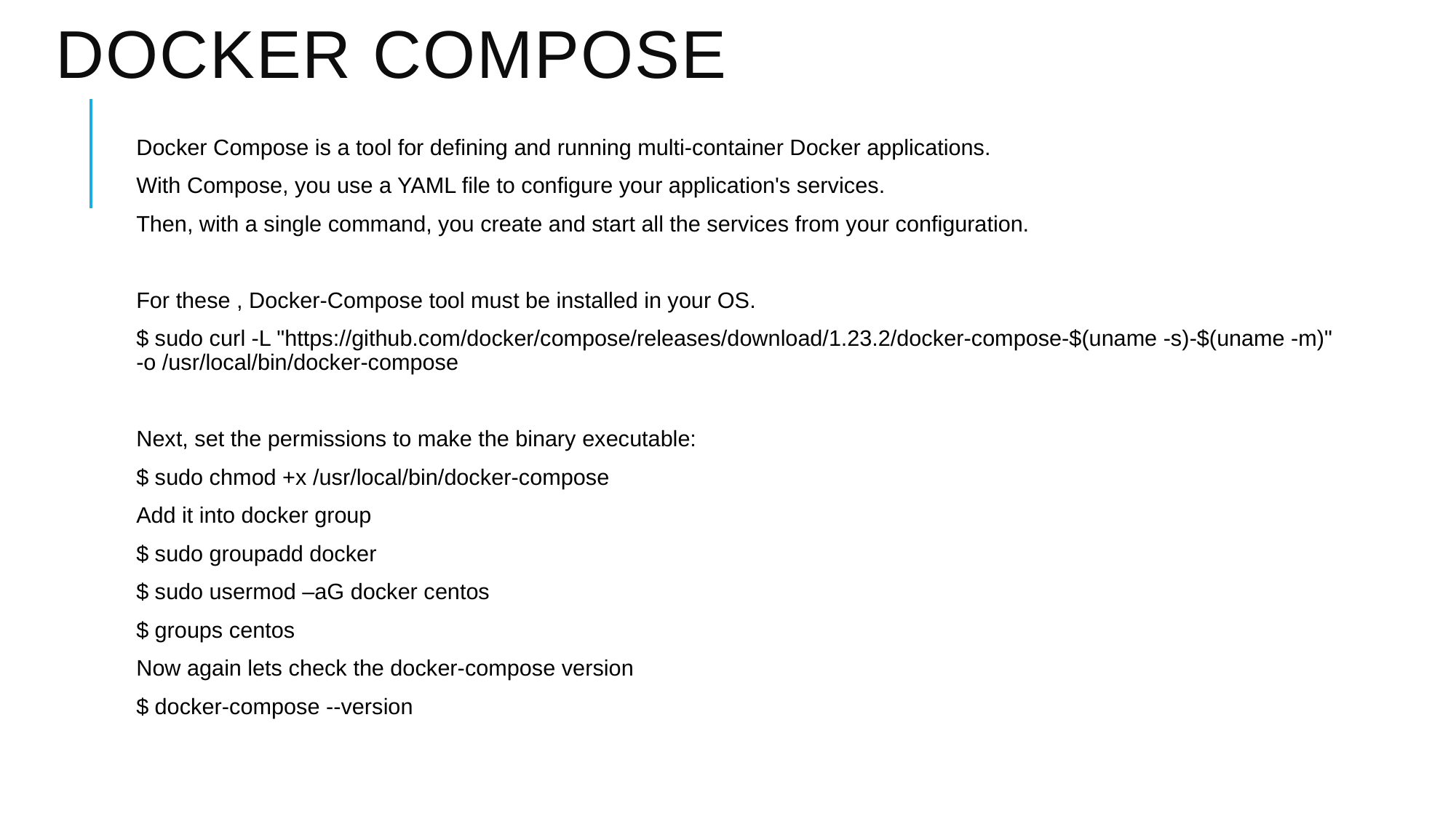

# Docker compose
Docker Compose is a tool for defining and running multi-container Docker applications.
With Compose, you use a YAML file to configure your application's services.
Then, with a single command, you create and start all the services from your configuration.

For these , Docker-Compose tool must be installed in your OS.
$ sudo curl -L "https://github.com/docker/compose/releases/download/1.23.2/docker-compose-$(uname -s)-$(uname -m)" -o /usr/local/bin/docker-compose

Next, set the permissions to make the binary executable:
$ sudo chmod +x /usr/local/bin/docker-compose
Add it into docker group
$ sudo groupadd docker
$ sudo usermod –aG docker centos
$ groups centos
Now again lets check the docker-compose version
$ docker-compose --version